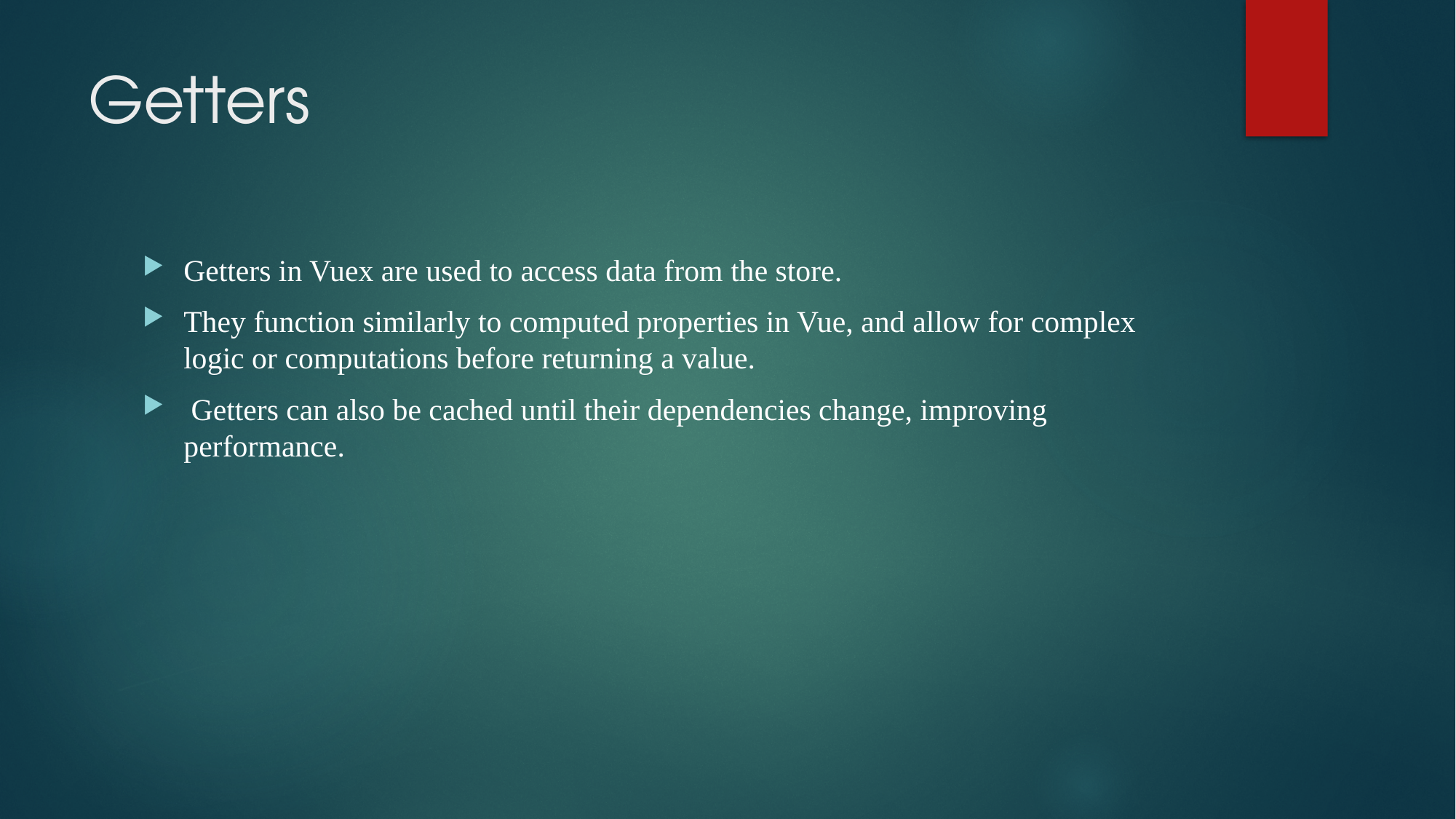

# Getters
Getters in Vuex are used to access data from the store.
They function similarly to computed properties in Vue, and allow for complex logic or computations before returning a value.
 Getters can also be cached until their dependencies change, improving performance.